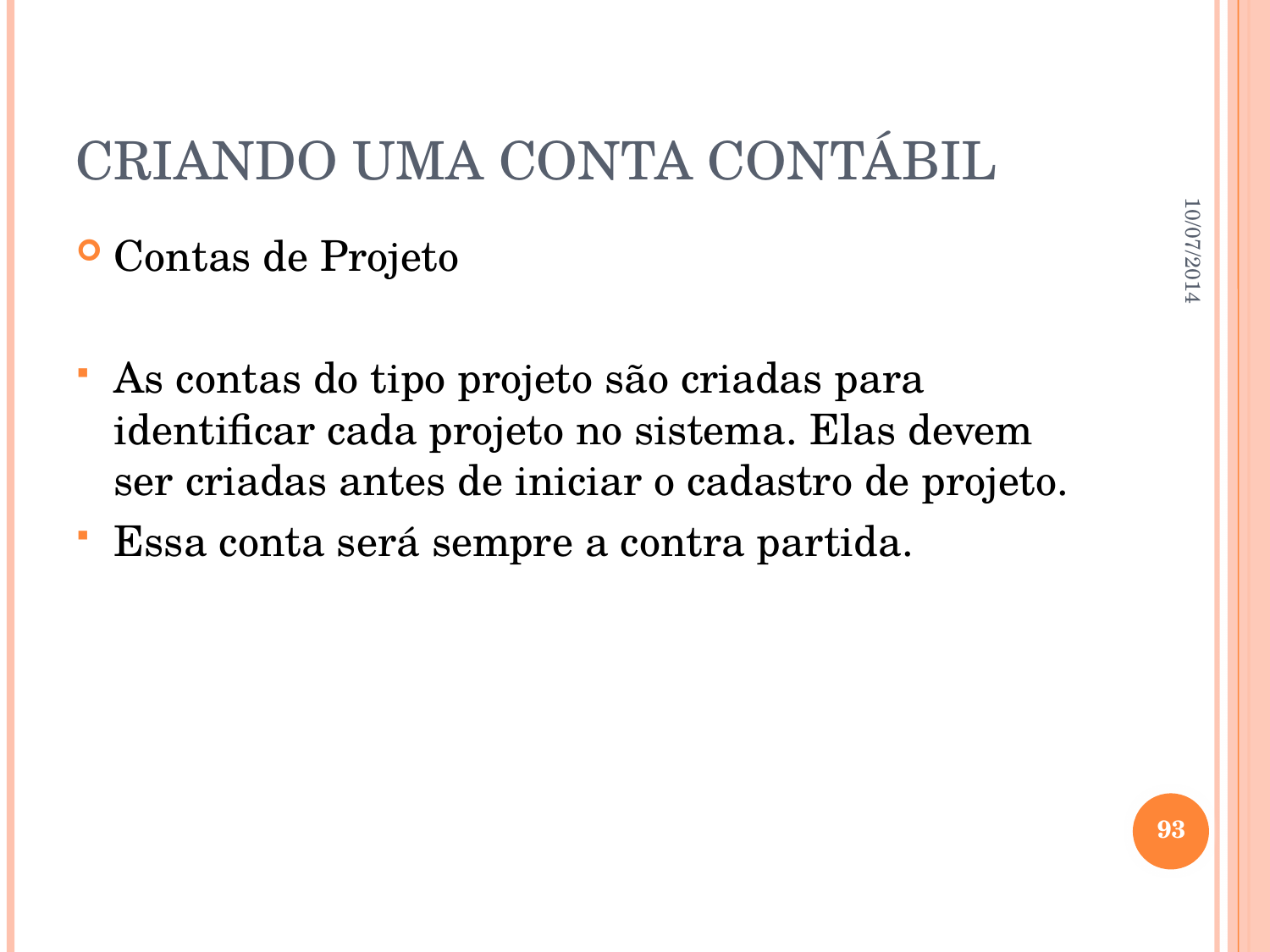

# Criando uma conta contábil
10/07/2014
Contas de Projeto

As contas do tipo projeto são criadas para identificar cada projeto no sistema. Elas devem ser criadas antes de iniciar o cadastro de projeto.
Essa conta será sempre a contra partida.

93